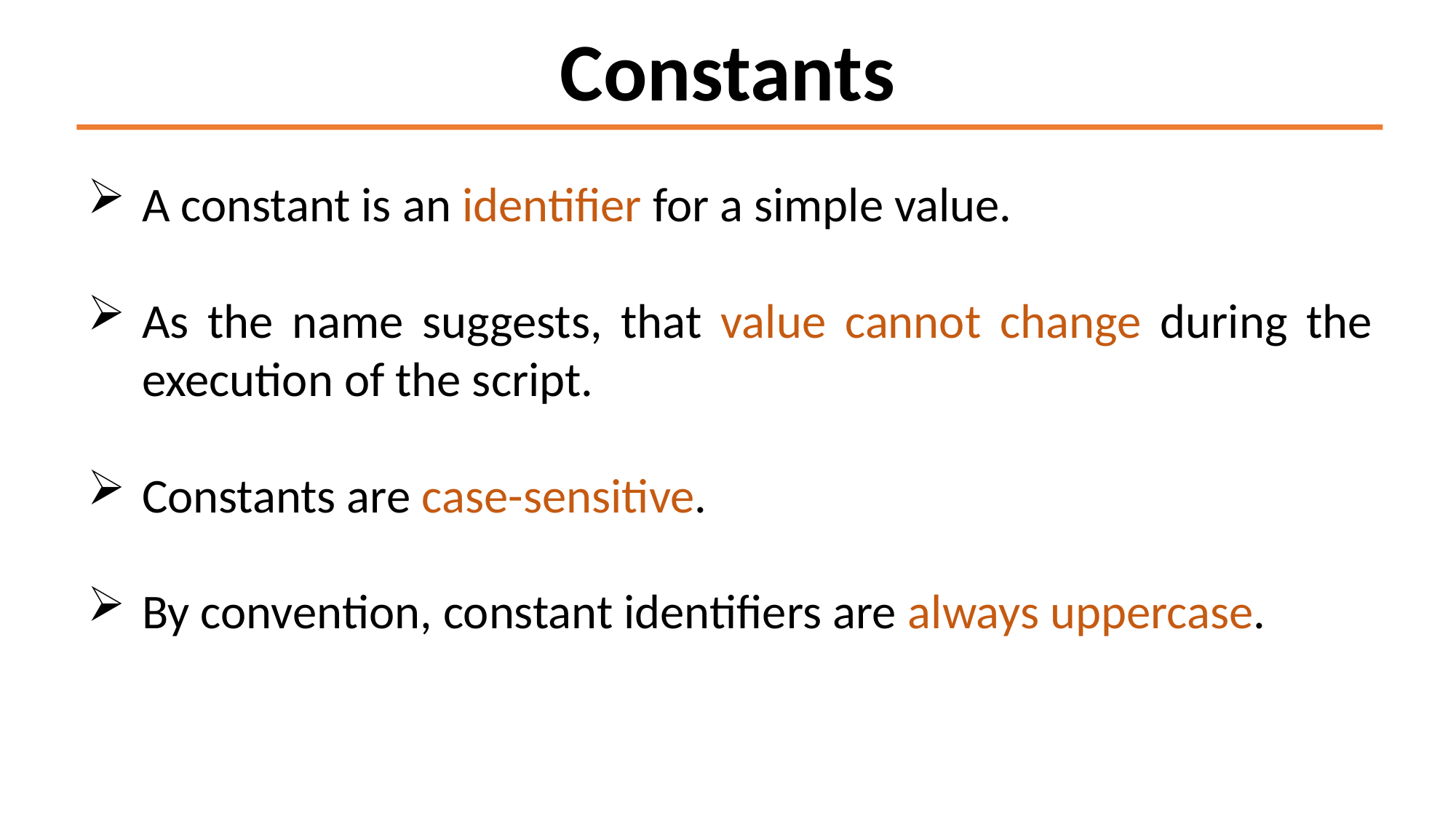

Constants

A constant is an identifier for a simple value.

As the name suggests, that value cannot change during the execution of the script.

Constants are case-sensitive.

By convention, constant identifiers are always uppercase.